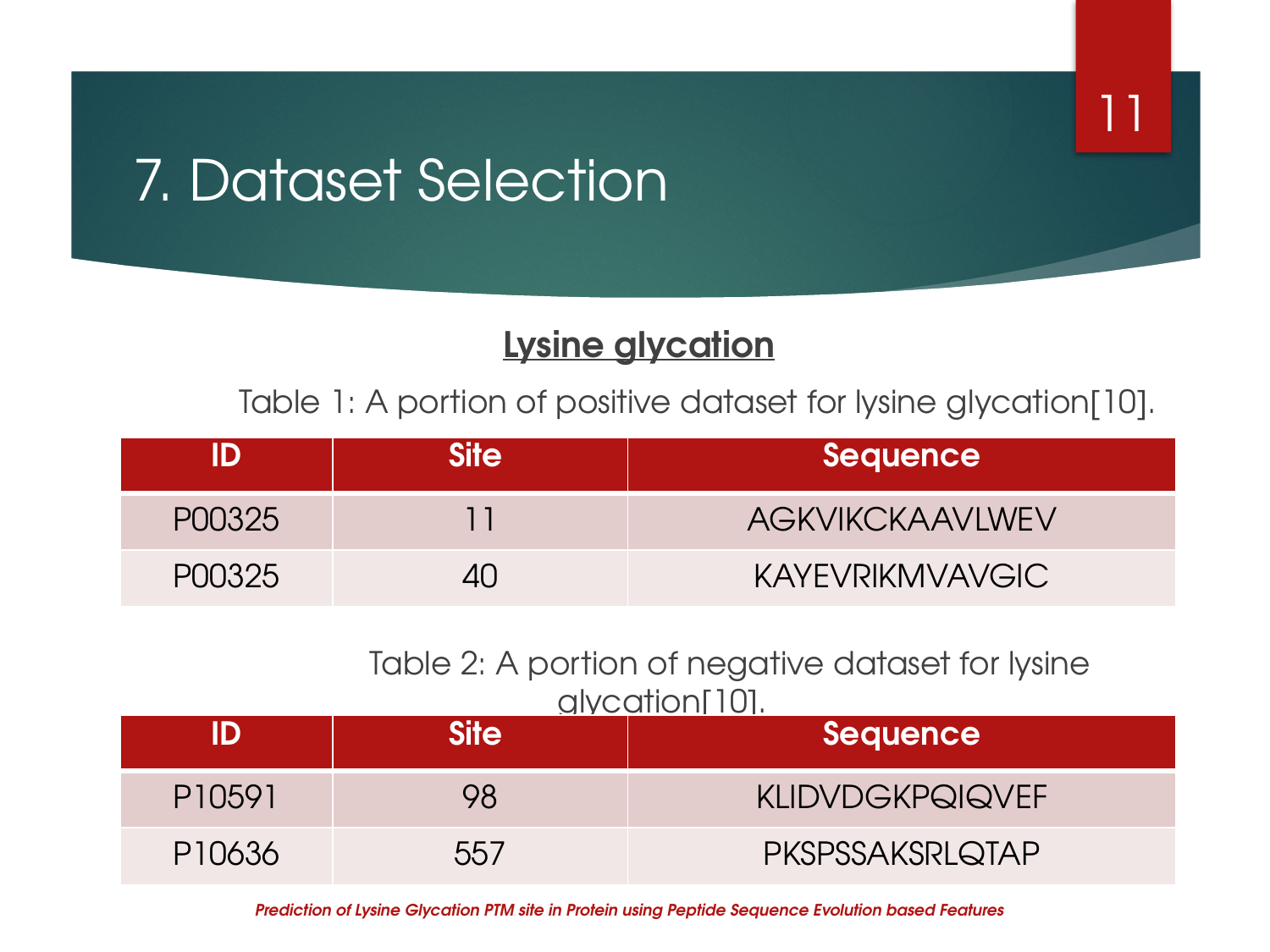

11
# 7. Dataset Selection

Lysine glycation
	Table 1: A portion of positive dataset for lysine glycation[10].

	Table 2: A portion of negative dataset for lysine glycation[10].

| ID | Site | Sequence |
| --- | --- | --- |
| P00325 | 11 | AGKVIKCKAAVLWEV |
| P00325 | 40 | KAYEVRIKMVAVGIC |
| ID | Site | Sequence |
| --- | --- | --- |
| P10591 | 98 | KLIDVDGKPQIQVEF |
| P10636 | 557 | PKSPSSAKSRLQTAP |
Prediction of Lysine Glycation PTM site in Protein using Peptide Sequence Evolution based Features